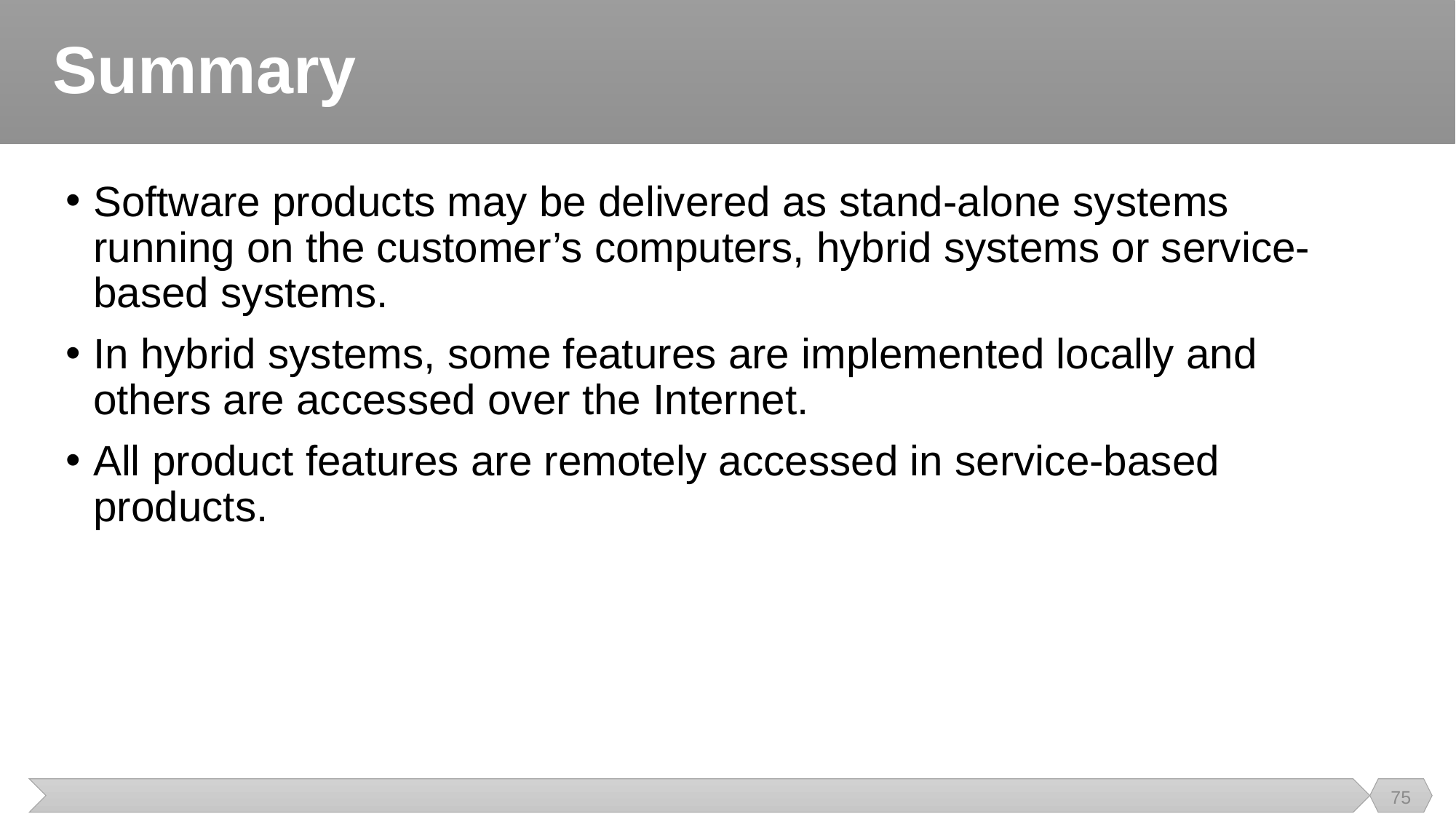

# Summary
Software products may be delivered as stand-alone systems running on the customer’s computers, hybrid systems or service-based systems.
In hybrid systems, some features are implemented locally and others are accessed over the Internet.
All product features are remotely accessed in service-based products.

75